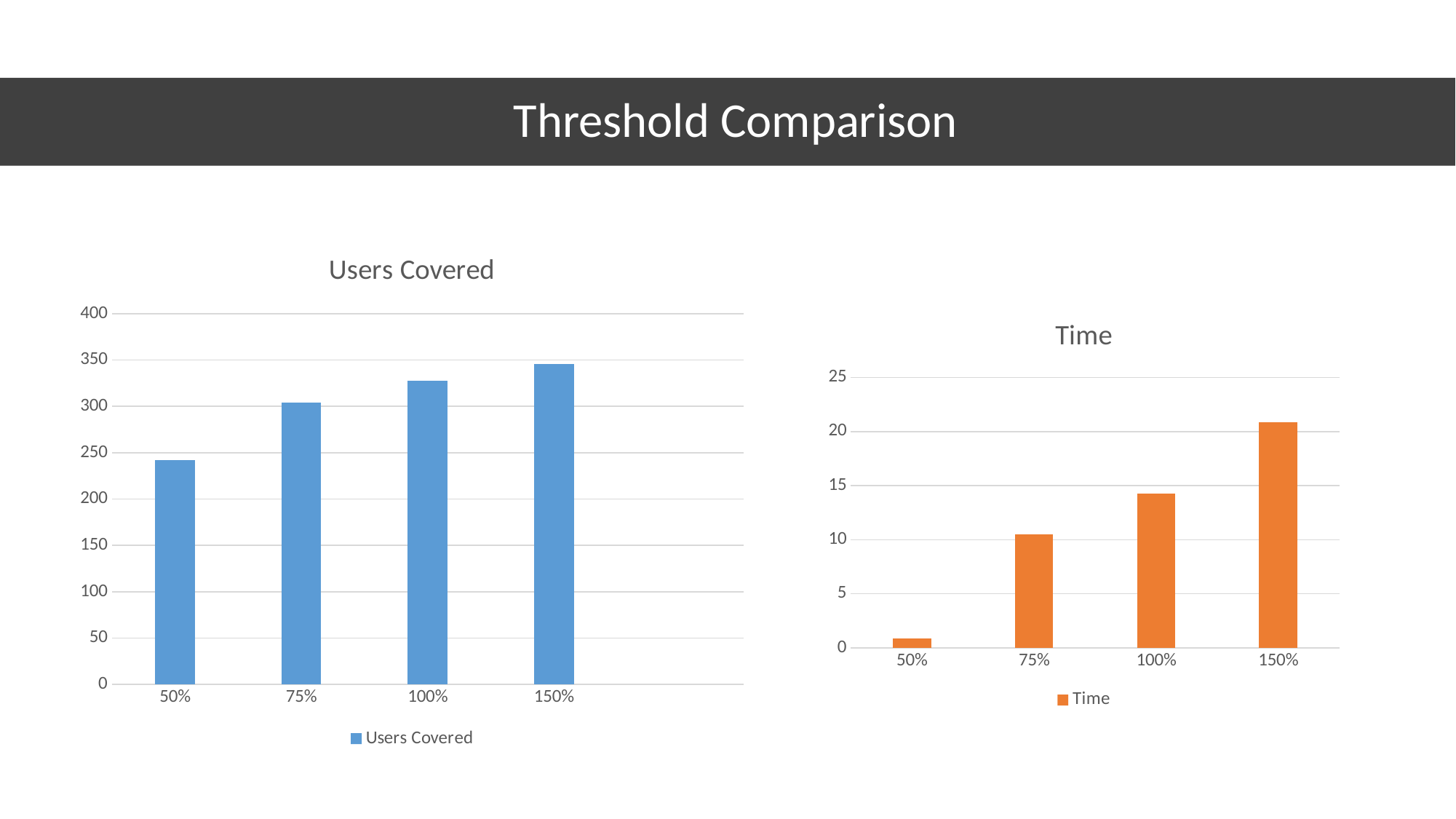

# Threshold Comparison

### Chart: Users Covered

| Category | Users Covered |
|---|---|
| 0.5 | 242.0 |
| 0.75 | 304.0 |
| 1 | 328.0 |
| 1.5 | 346.0 |
|  | None |

### Chart:

| Category | Time |
|---|---|
| 0.5 | 0.87 |
| 0.75 | 10.51 |
| 1 | 14.27 |
| 1.5 | 20.85 |